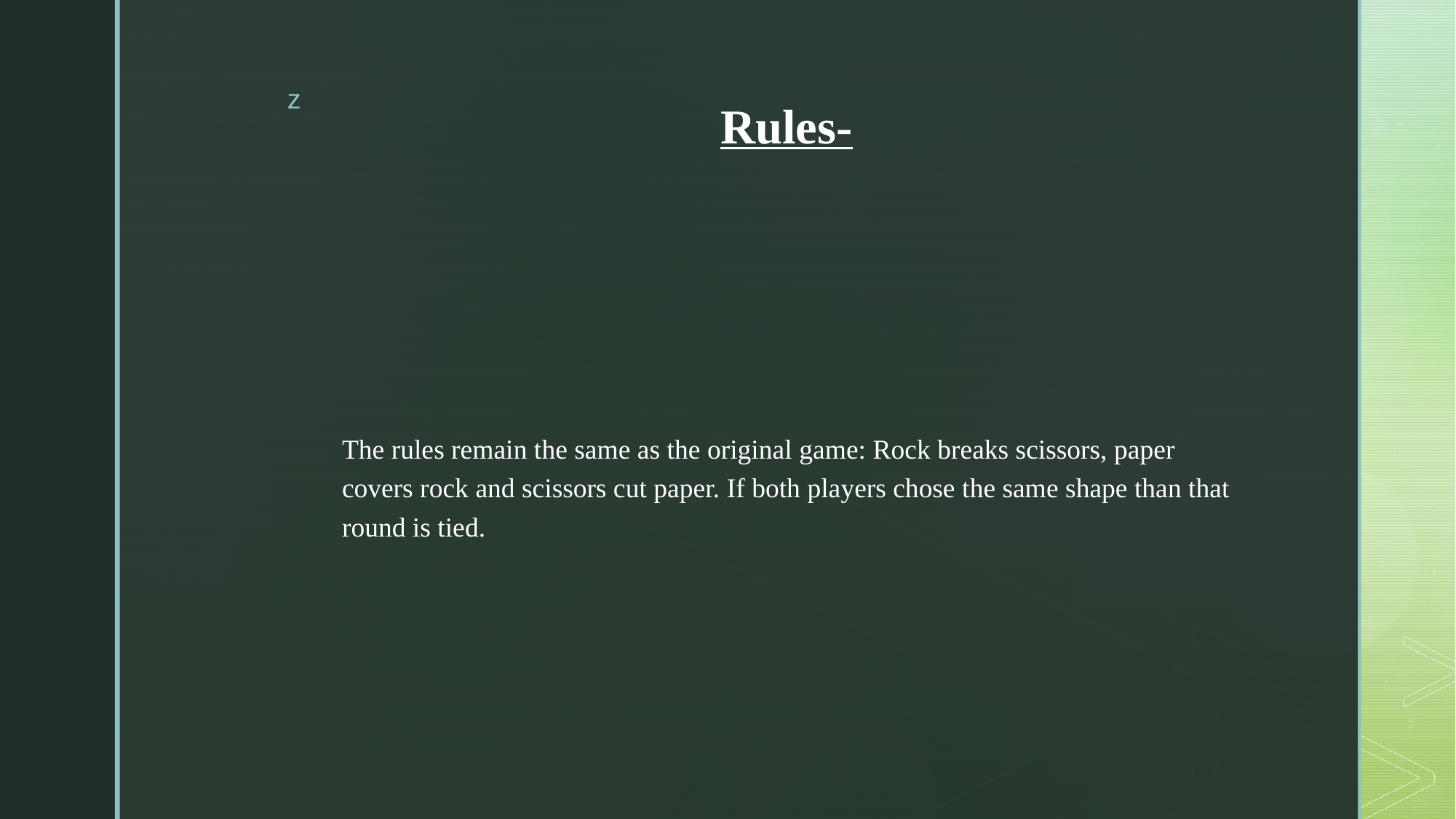

# Rules-
The rules remain the same as the original game: Rock breaks scissors, paper covers rock and scissors cut paper. If both players chose the same shape than that round is tied.